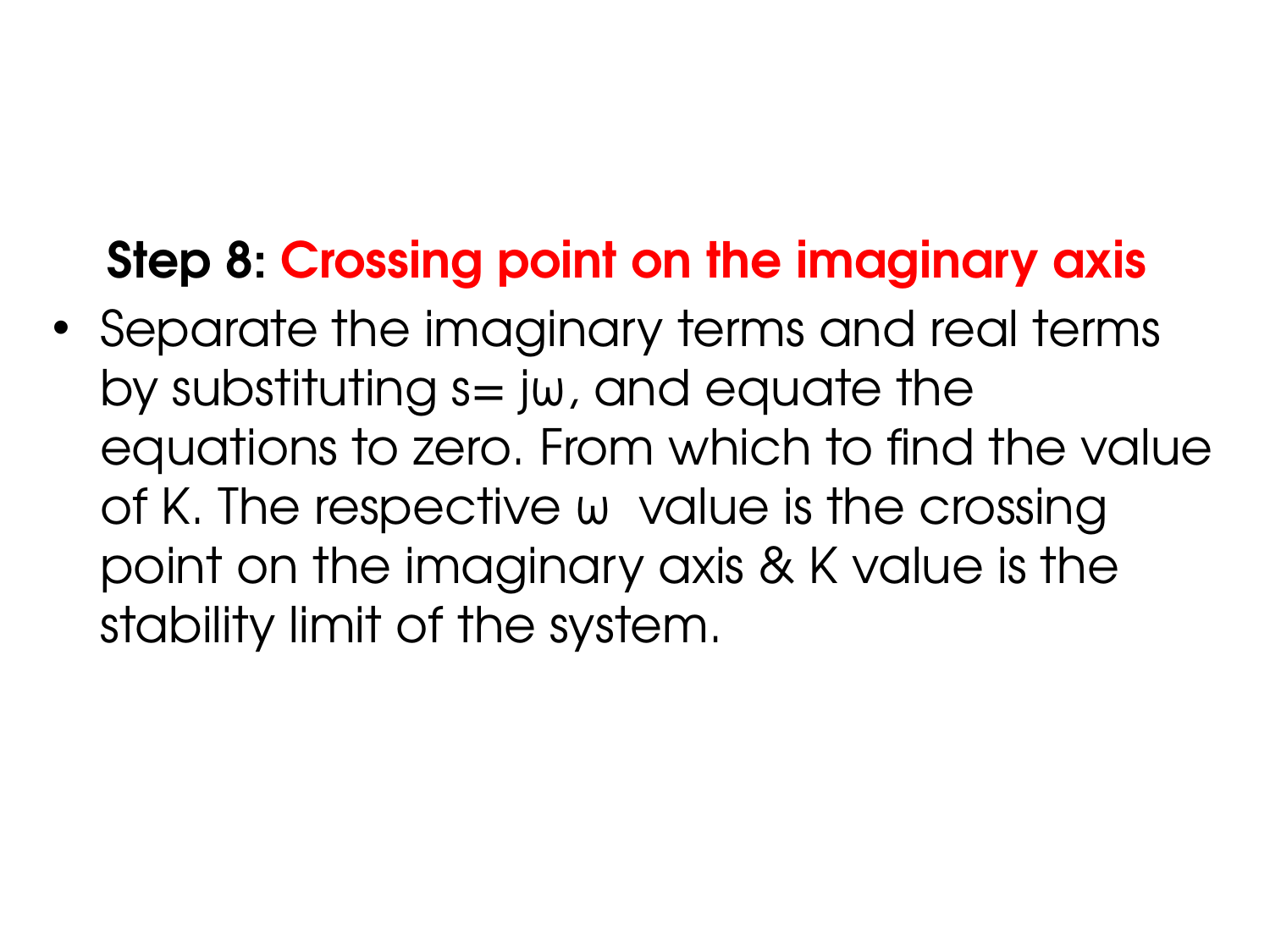

#
    Step 8: Crossing point on the imaginary axis
Separate the imaginary terms and real terms by substituting s= jω, and equate the equations to zero. From which to find the value of K. The respective ω  value is the crossing point on the imaginary axis & K value is the stability limit of the system.